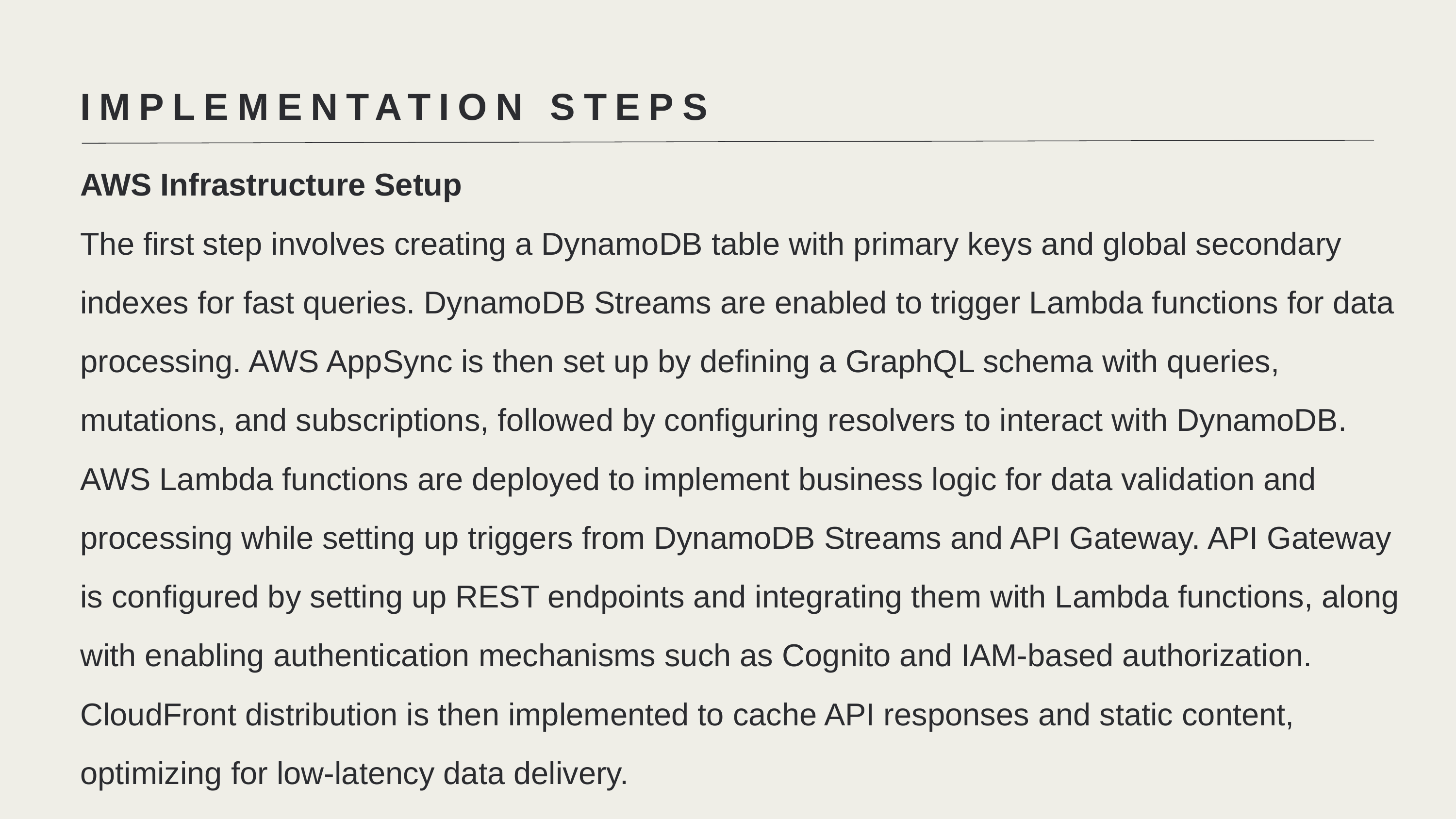

IMPLEMENTATION STEPS

AWS Infrastructure Setup
The first step involves creating a DynamoDB table with primary keys and global secondary indexes for fast queries. DynamoDB Streams are enabled to trigger Lambda functions for data processing. AWS AppSync is then set up by defining a GraphQL schema with queries, mutations, and subscriptions, followed by configuring resolvers to interact with DynamoDB. AWS Lambda functions are deployed to implement business logic for data validation and processing while setting up triggers from DynamoDB Streams and API Gateway. API Gateway is configured by setting up REST endpoints and integrating them with Lambda functions, along with enabling authentication mechanisms such as Cognito and IAM-based authorization. CloudFront distribution is then implemented to cache API responses and static content, optimizing for low-latency data delivery.
.